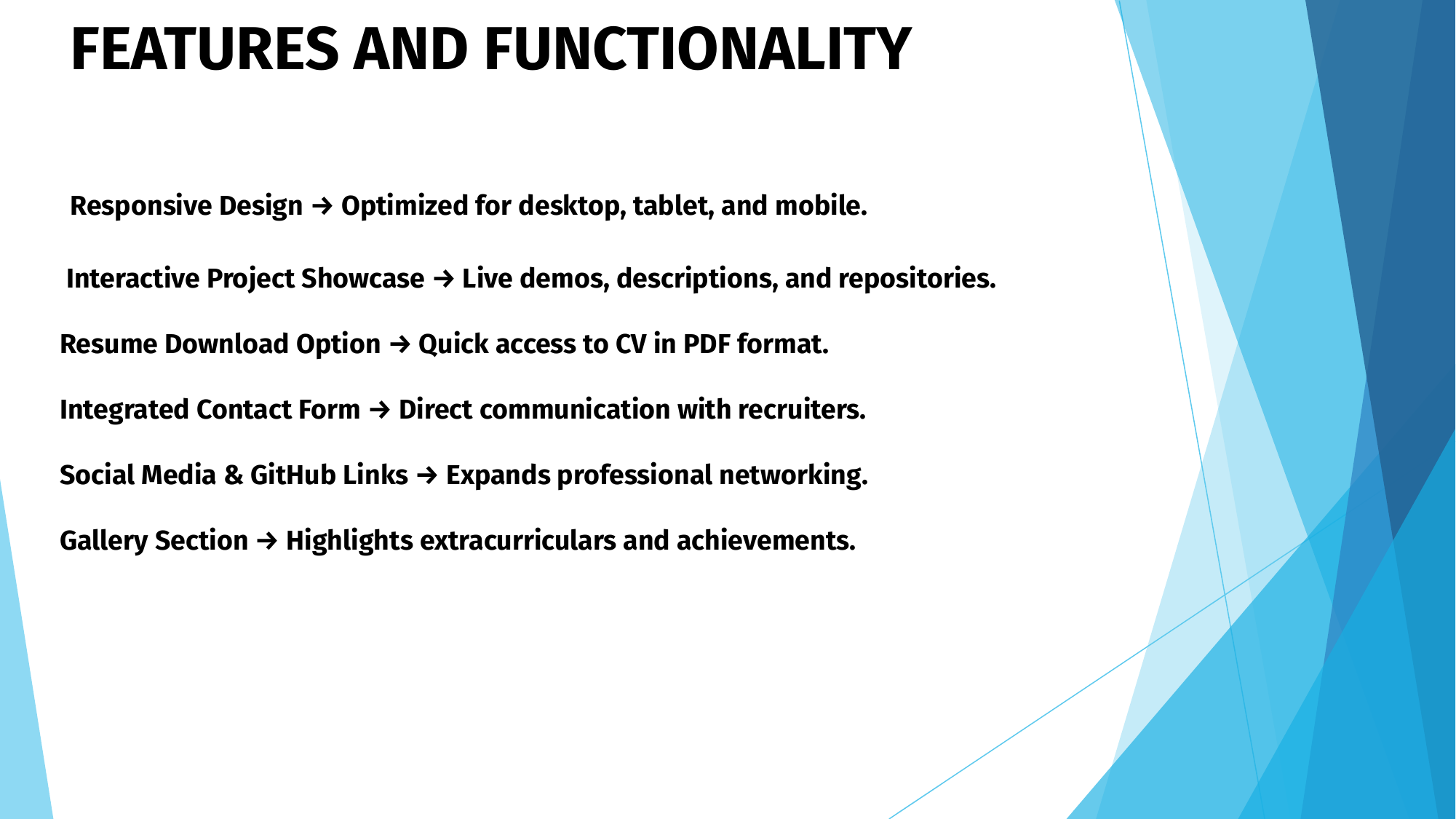

# FEATURES AND FUNCTIONALITY Responsive Design → Optimized for desktop, tablet, and mobile. Interactive Project Showcase → Live demos, descriptions, and repositories. Resume Download Option → Quick access to CV in PDF format. Integrated Contact Form → Direct communication with recruiters. Social Media & GitHub Links → Expands professional networking. Gallery Section → Highlights extracurriculars and achievements.